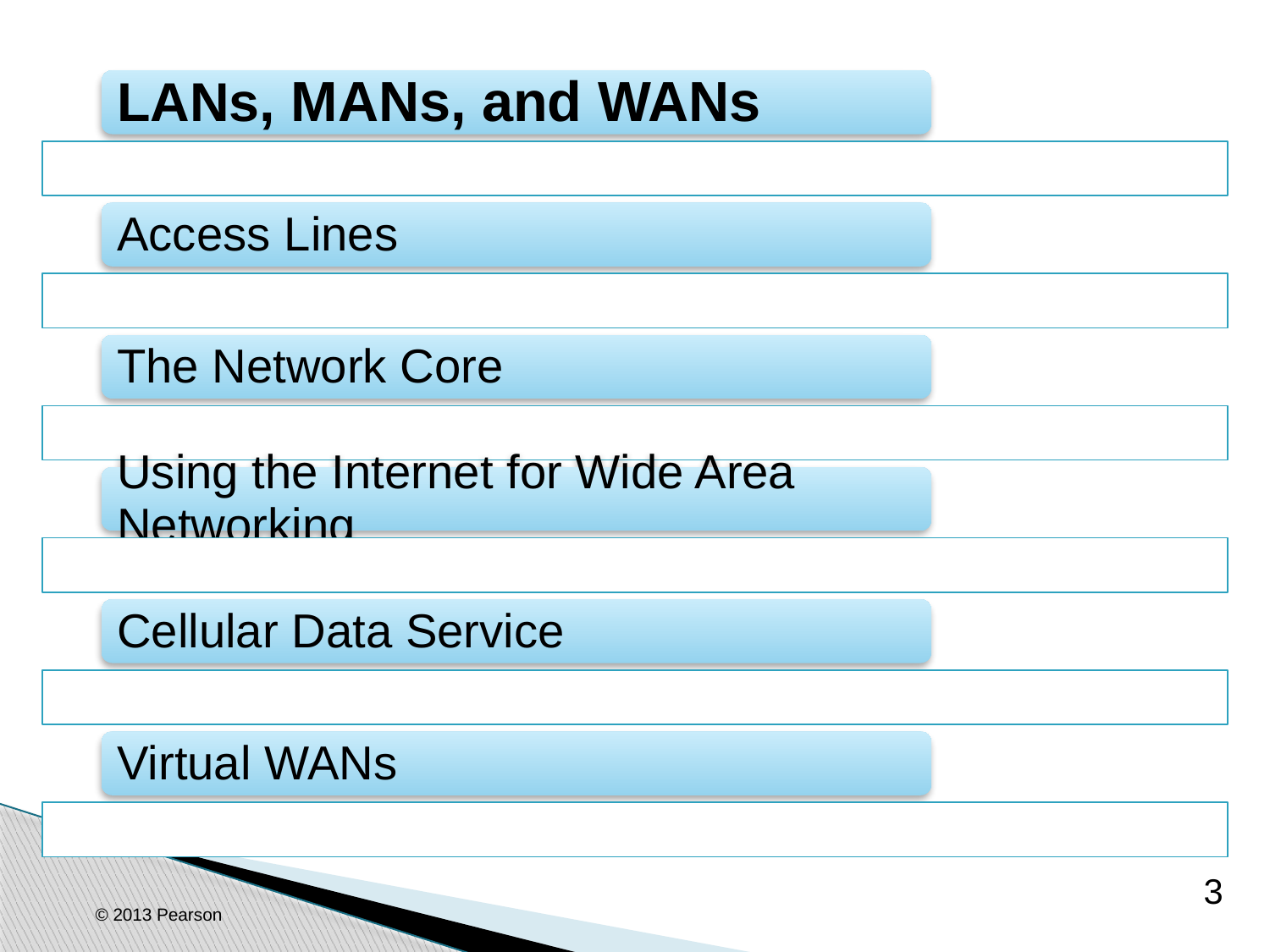

LANs, MANs, and WANs
Access Lines
The Network Core
Using the Internet for Wide Area Networking
Cellular Data Service
Virtual WANs
3
© 2013 Pearson